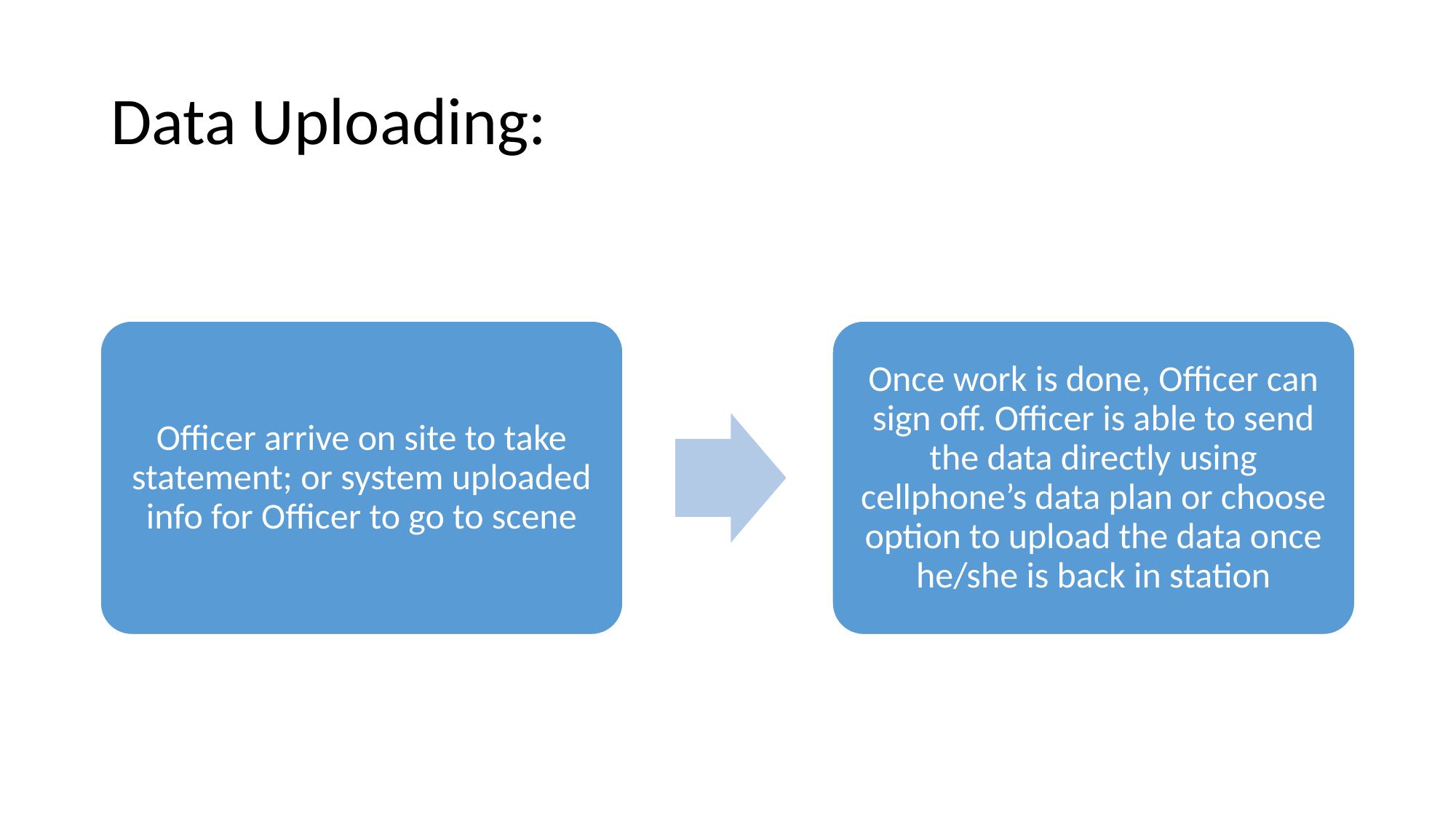

# Data Uploading:

Officer arrive on site to take statement; or system uploaded info for Officer to go to scene
Once work is done, Officer can sign off. Officer is able to send the data directly using cellphone’s data plan or choose option to upload the data once he/she is back in station